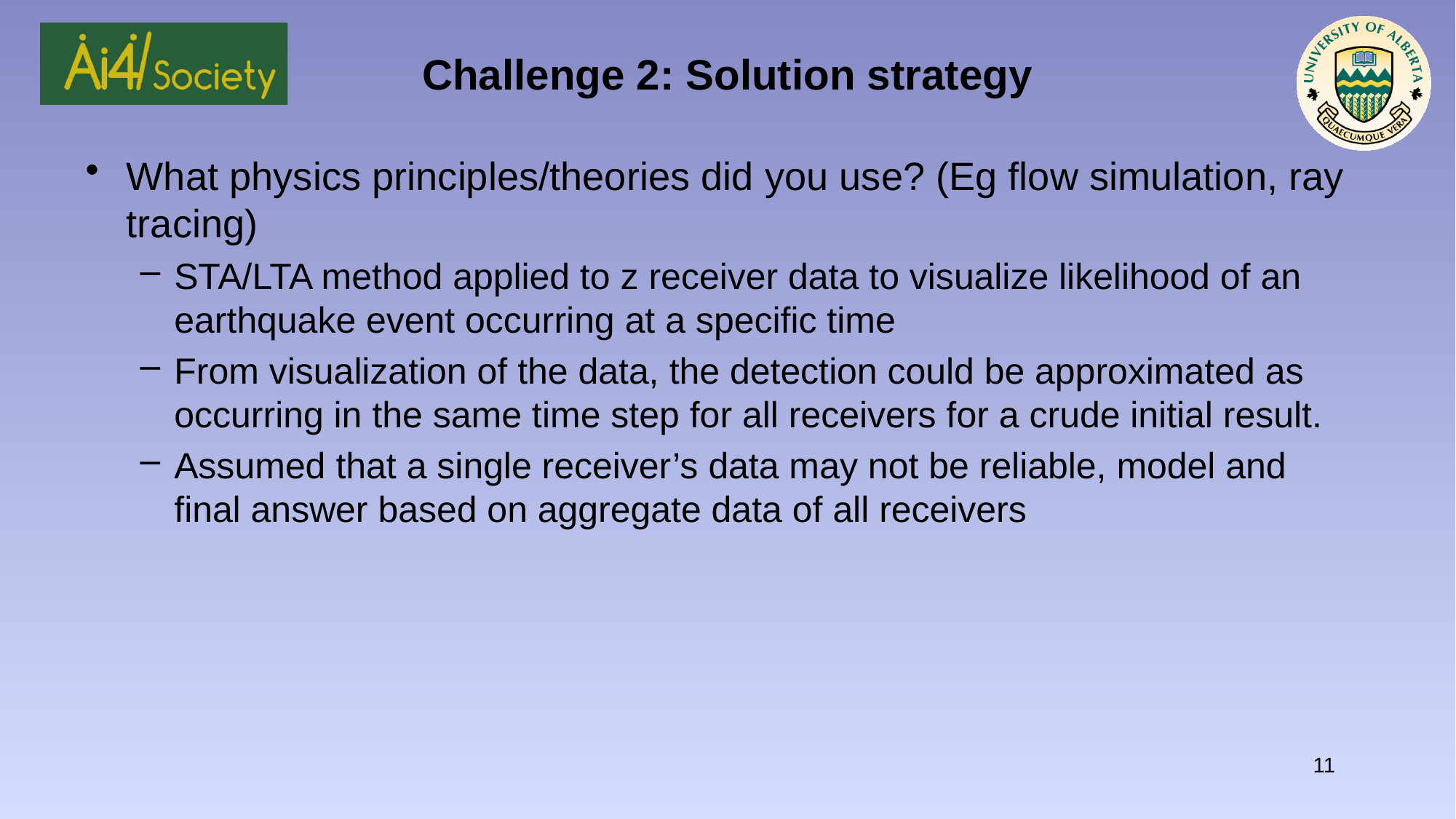

# Challenge 2: Solution strategy
What physics principles/theories did you use? (Eg flow simulation, ray tracing)
STA/LTA method applied to z receiver data to visualize likelihood of an earthquake event occurring at a specific time
From visualization of the data, the detection could be approximated as occurring in the same time step for all receivers for a crude initial result.
Assumed that a single receiver’s data may not be reliable, model and final answer based on aggregate data of all receivers
11